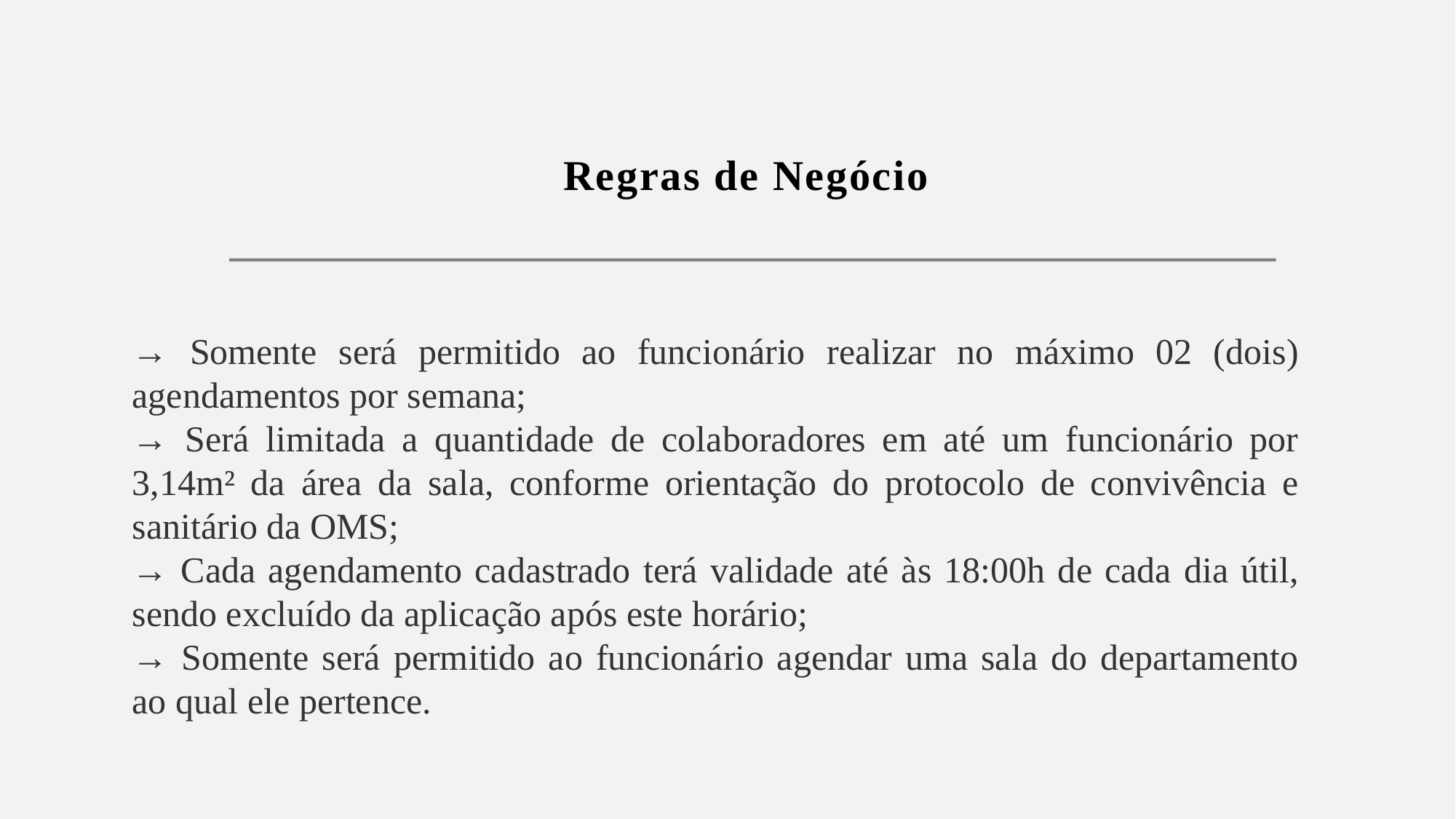

# Regras de Negócio
→ Somente será permitido ao funcionário realizar no máximo 02 (dois) agendamentos por semana;
→ Será limitada a quantidade de colaboradores em até um funcionário por 3,14m² da área da sala, conforme orientação do protocolo de convivência e sanitário da OMS;
→ Cada agendamento cadastrado terá validade até às 18:00h de cada dia útil, sendo excluído da aplicação após este horário;
→ Somente será permitido ao funcionário agendar uma sala do departamento ao qual ele pertence.